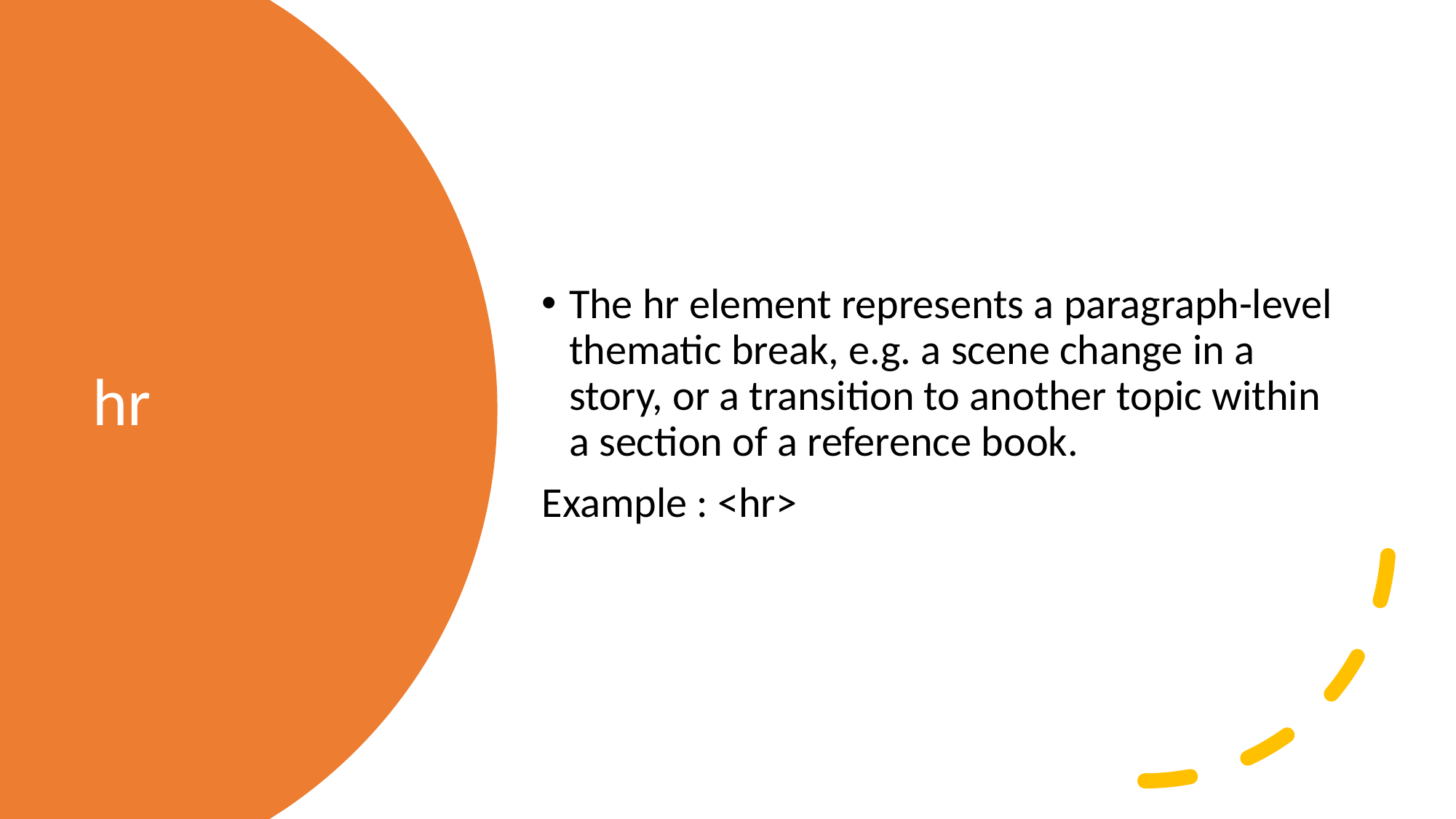

The hr element represents a paragraph-level thematic break, e.g. a scene change in a story, or a transition to another topic within a section of a reference book.
Example : <hr>
# hr